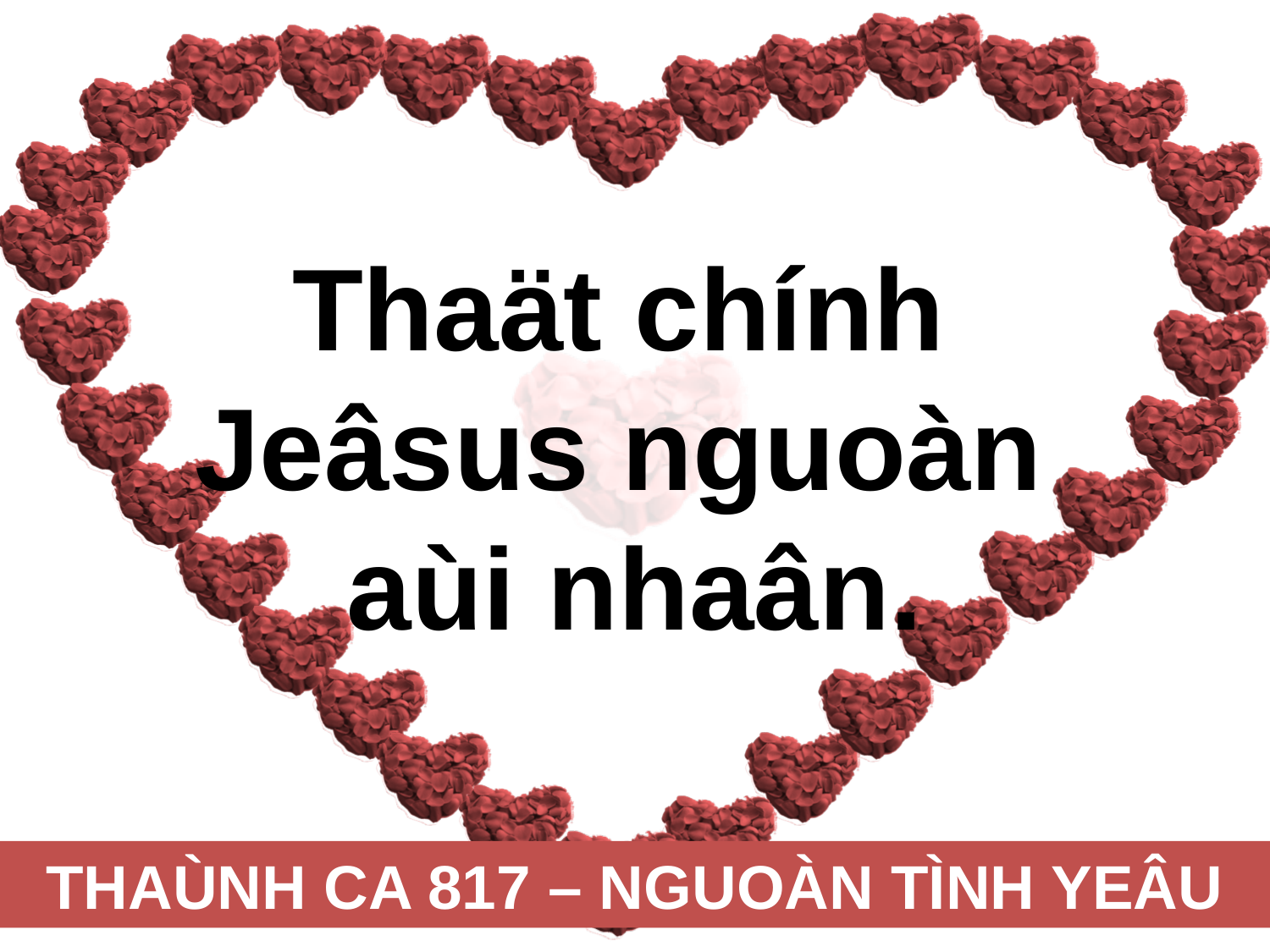

Thaät chính
Jeâsus nguoàn
aùi nhaân.
THAÙNH CA 817 – NGUOÀN TÌNH YEÂU